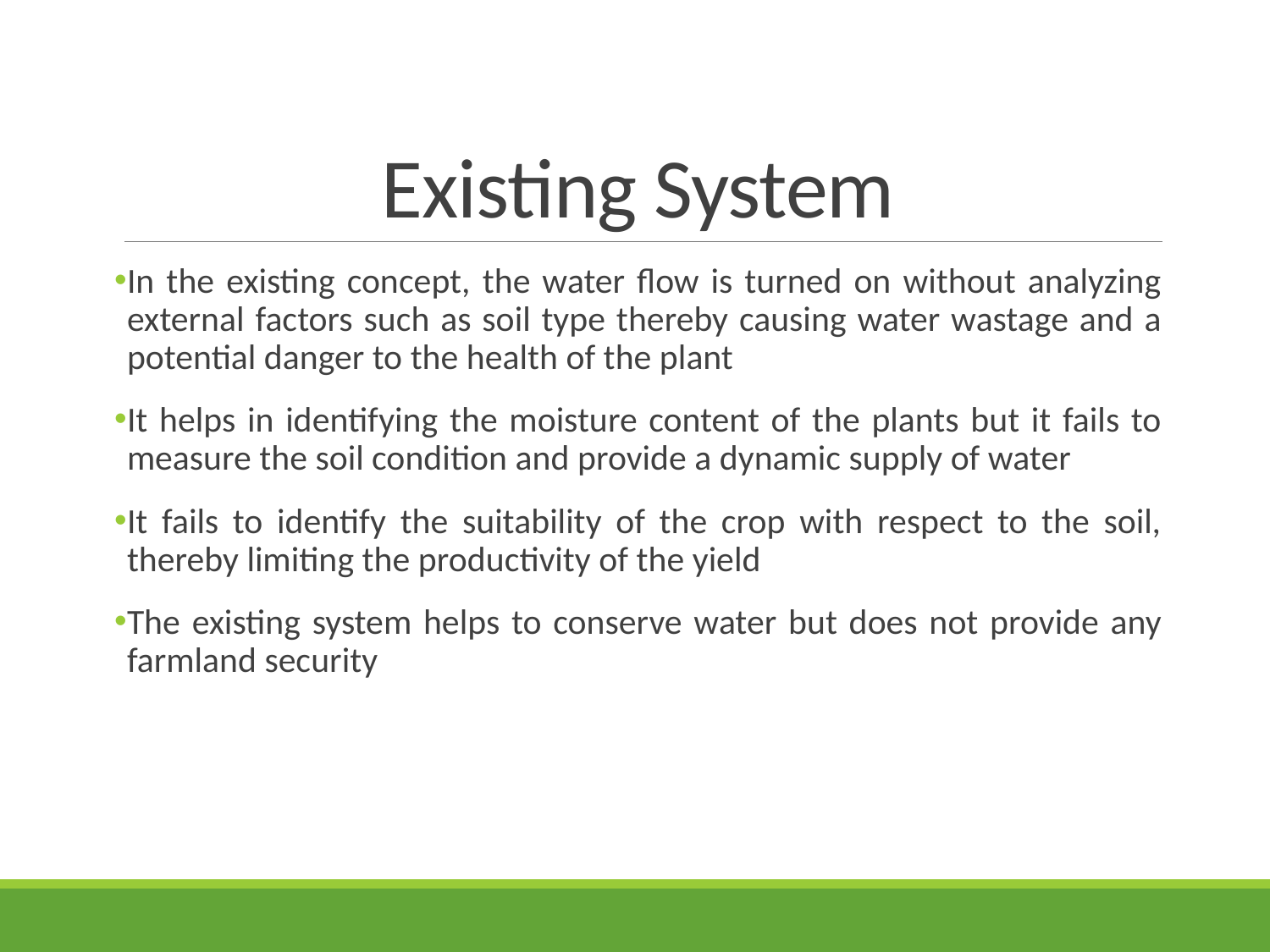

# Existing System
In the existing concept, the water flow is turned on without analyzing external factors such as soil type thereby causing water wastage and a potential danger to the health of the plant
It helps in identifying the moisture content of the plants but it fails to measure the soil condition and provide a dynamic supply of water
It fails to identify the suitability of the crop with respect to the soil, thereby limiting the productivity of the yield
The existing system helps to conserve water but does not provide any farmland security